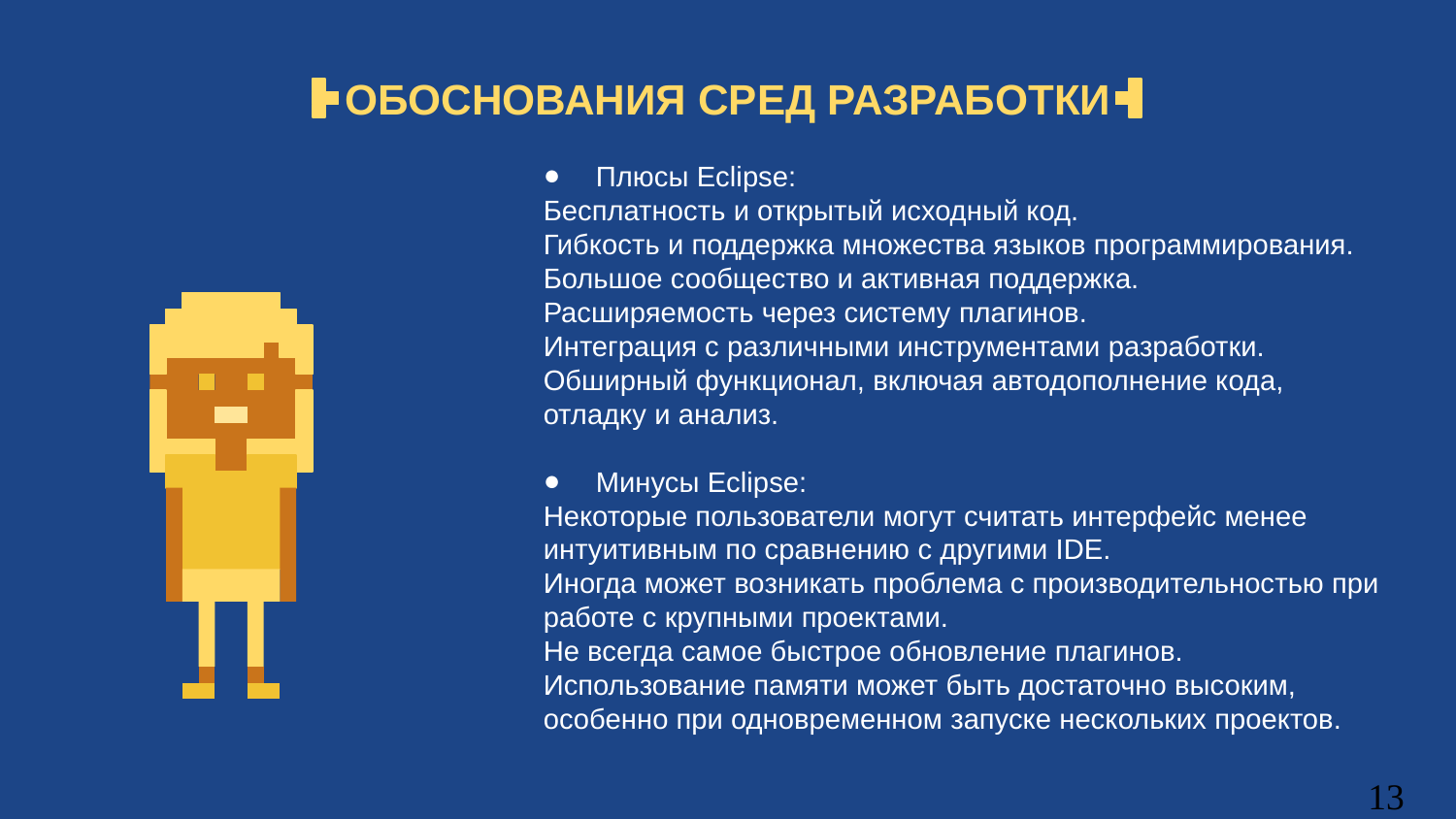

# ОБОСНОВАНИЯ СРЕД РАЗРАБОТКИ

Плюсы Eclipse:
Бесплатность и открытый исходный код.
Гибкость и поддержка множества языков программирования.
Большое сообщество и активная поддержка.
Расширяемость через систему плагинов.
Интеграция с различными инструментами разработки.
Обширный функционал, включая автодополнение кода, отладку и анализ.

Минусы Eclipse:
Некоторые пользователи могут считать интерфейс менее интуитивным по сравнению с другими IDE.
Иногда может возникать проблема с производительностью при работе с крупными проектами.
Не всегда самое быстрое обновление плагинов.
Использование памяти может быть достаточно высоким, особенно при одновременном запуске нескольких проектов.

13